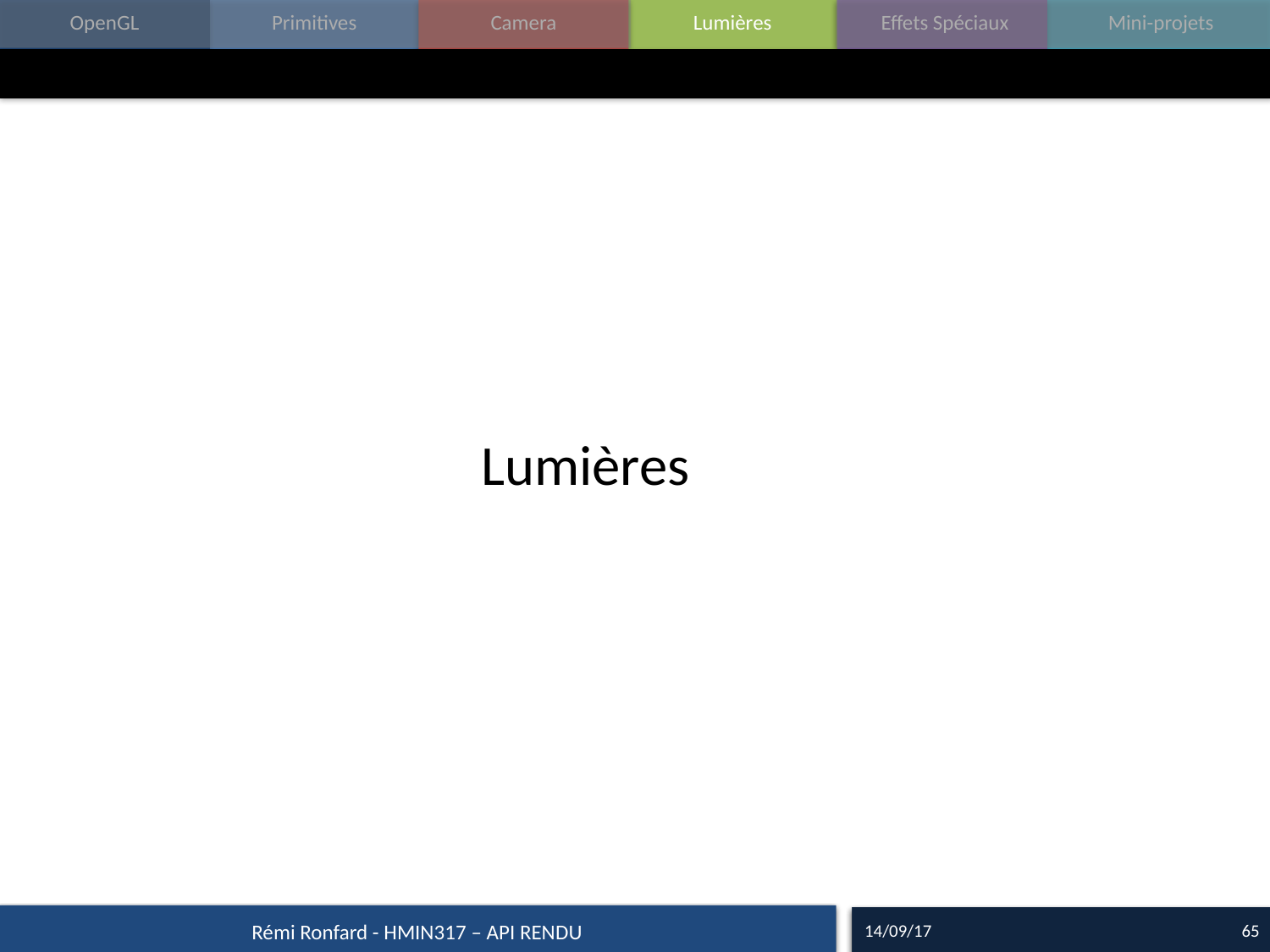

#
Lumières
14/09/17
65
Rémi Ronfard - HMIN317 – API RENDU